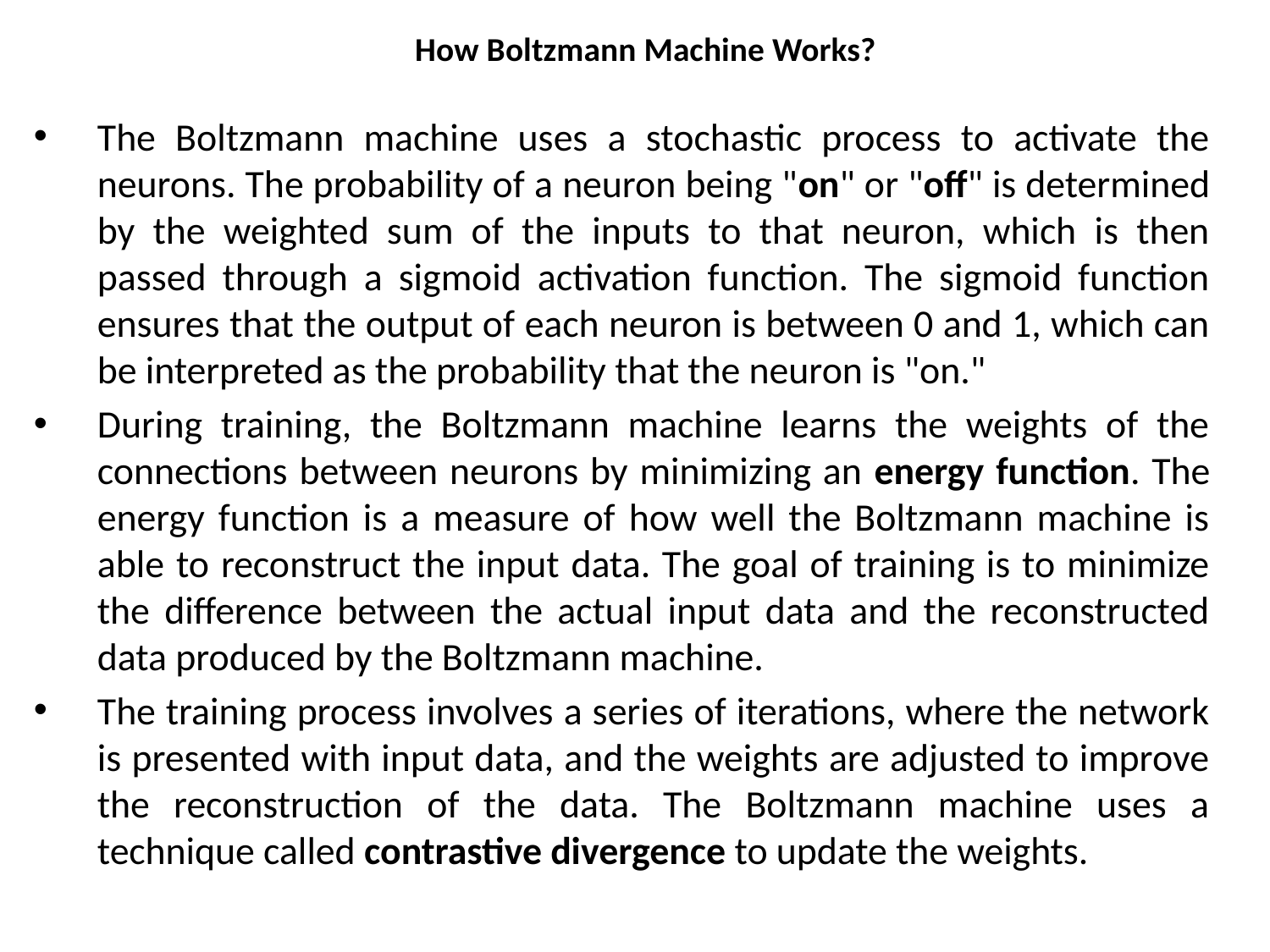

# How Boltzmann Machine Works?
The Boltzmann machine uses a stochastic process to activate the neurons. The probability of a neuron being "on" or "off" is determined by the weighted sum of the inputs to that neuron, which is then passed through a sigmoid activation function. The sigmoid function ensures that the output of each neuron is between 0 and 1, which can be interpreted as the probability that the neuron is "on."
During training, the Boltzmann machine learns the weights of the connections between neurons by minimizing an energy function. The energy function is a measure of how well the Boltzmann machine is able to reconstruct the input data. The goal of training is to minimize the difference between the actual input data and the reconstructed data produced by the Boltzmann machine.
The training process involves a series of iterations, where the network is presented with input data, and the weights are adjusted to improve the reconstruction of the data. The Boltzmann machine uses a technique called contrastive divergence to update the weights.